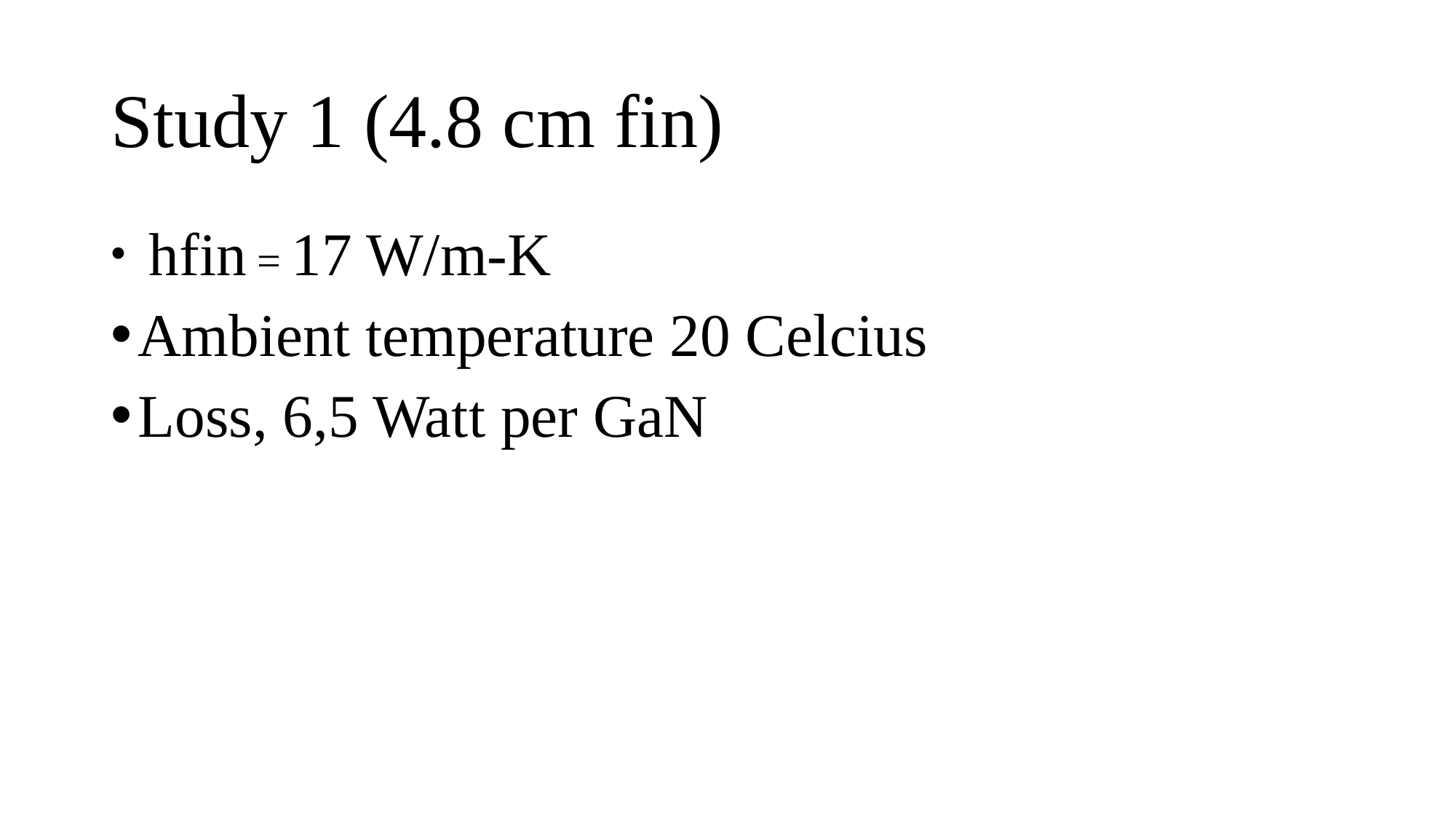

# Study 1 (4.8 cm fin)
 hfin = 17 W/m-K
Ambient temperature 20 Celcius
Loss, 6,5 Watt per GaN